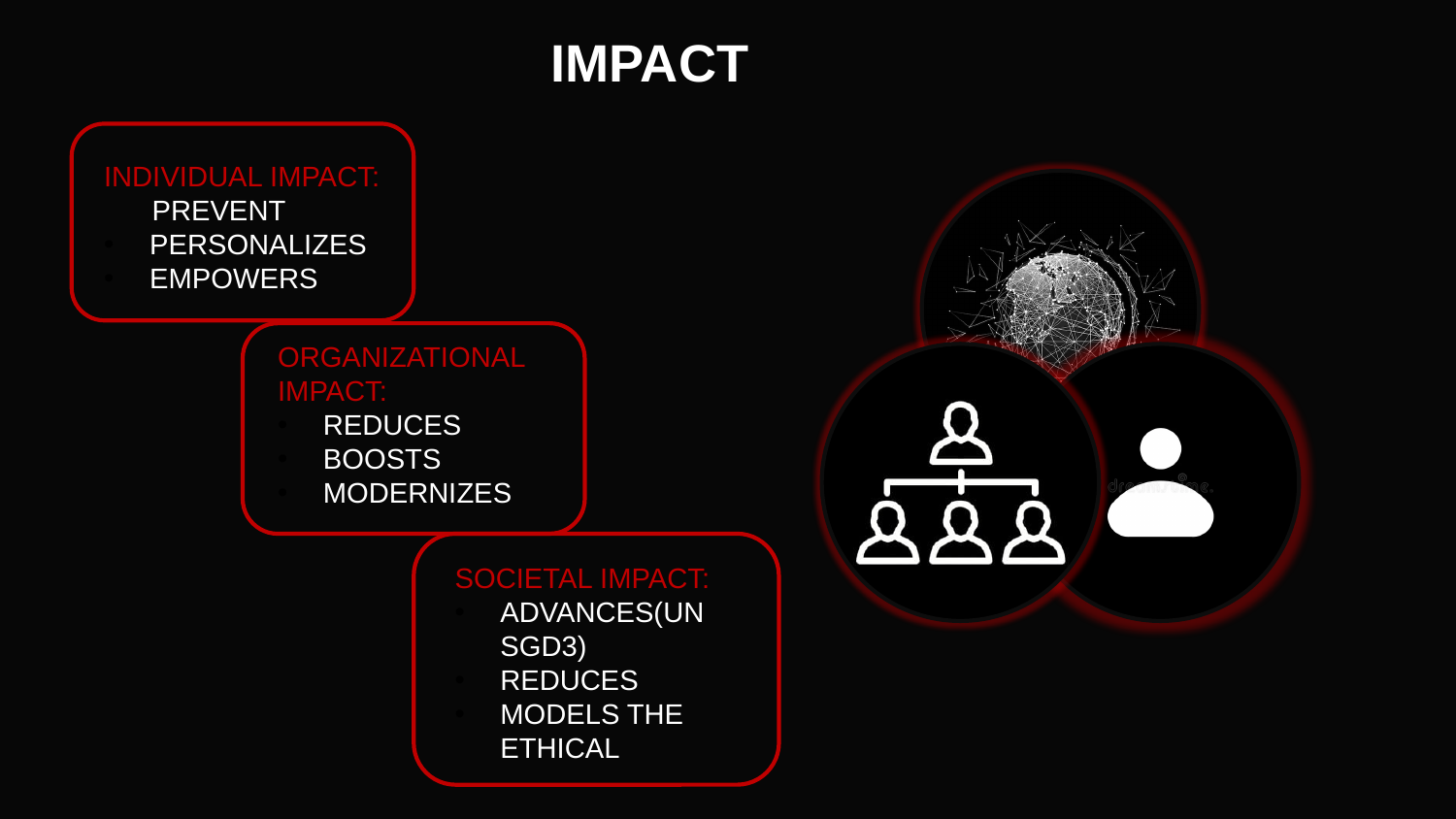

# IMPACT

INDIVIDUAL IMPACT:
      PREVENT
PERSONALIZES
EMPOWERS

ORGANIZATIONAL IMPACT:
REDUCES
BOOSTS
MODERNIZES

SOCIETAL IMPACT:
ADVANCES(UN SGD3)
REDUCES
MODELS THE ETHICAL